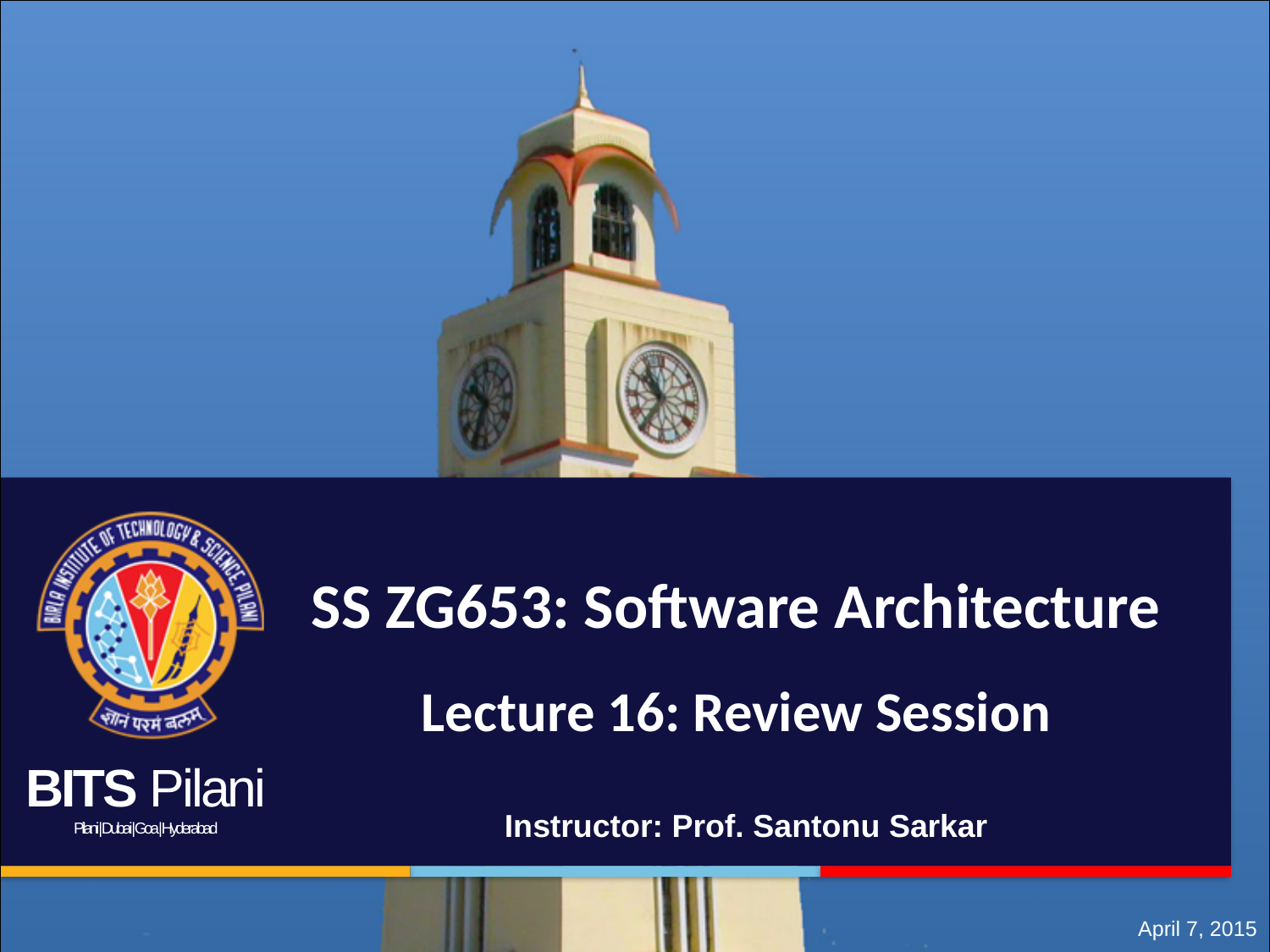

# SS ZG653: Software Architecture Lecture 16: Review Session
Instructor: Prof. Santonu Sarkar
April 7, 2015